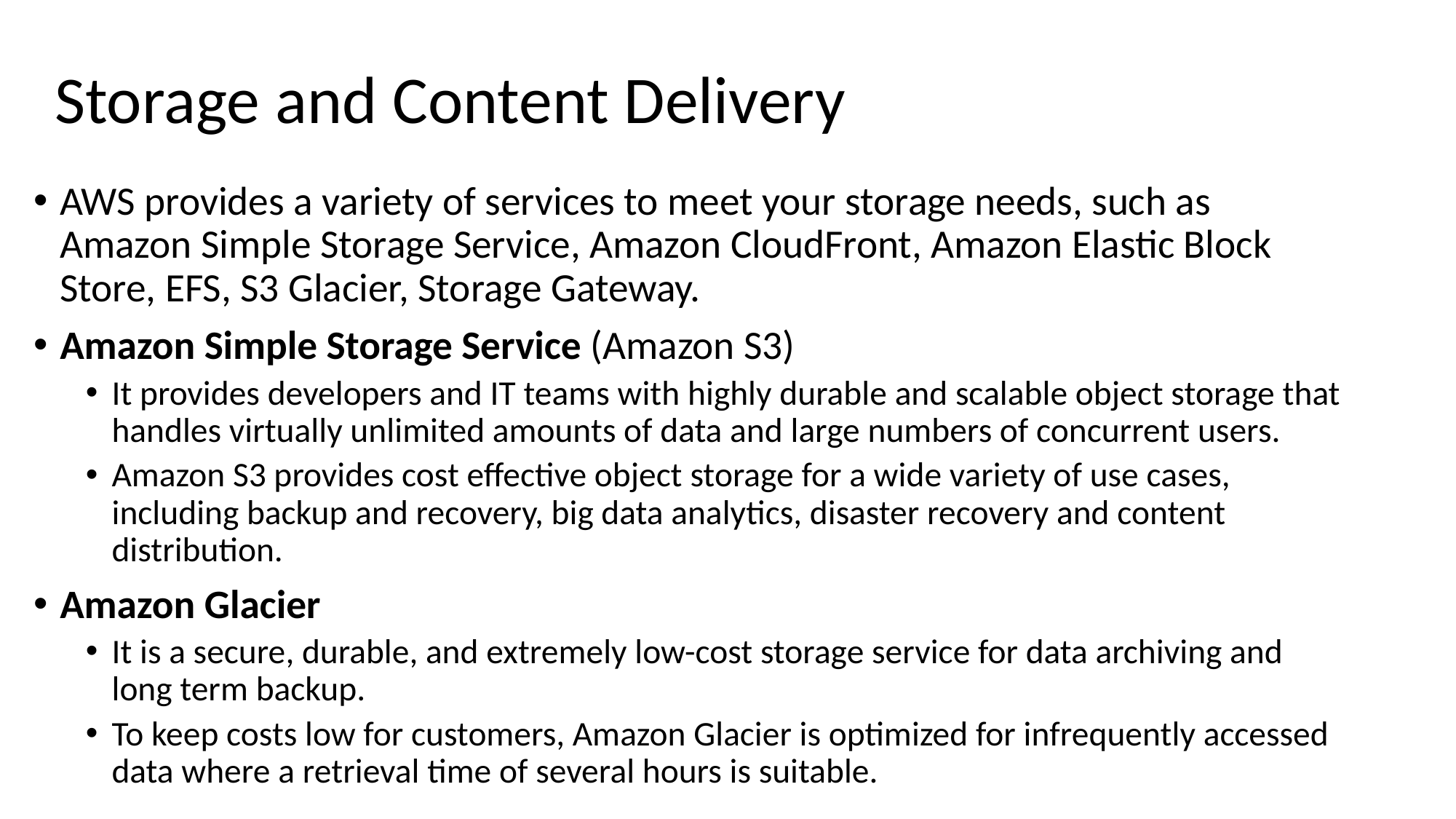

# Storage and Content Delivery
AWS provides a variety of services to meet your storage needs, such as Amazon Simple Storage Service, Amazon CloudFront, Amazon Elastic Block Store, EFS, S3 Glacier, Storage Gateway.
Amazon Simple Storage Service (Amazon S3)
It provides developers and IT teams with highly durable and scalable object storage that handles virtually unlimited amounts of data and large numbers of concurrent users.
Amazon S3 provides cost effective object storage for a wide variety of use cases, including backup and recovery, big data analytics, disaster recovery and content distribution.
Amazon Glacier
It is a secure, durable, and extremely low-cost storage service for data archiving and long term backup.
To keep costs low for customers, Amazon Glacier is optimized for infrequently accessed data where a retrieval time of several hours is suitable.